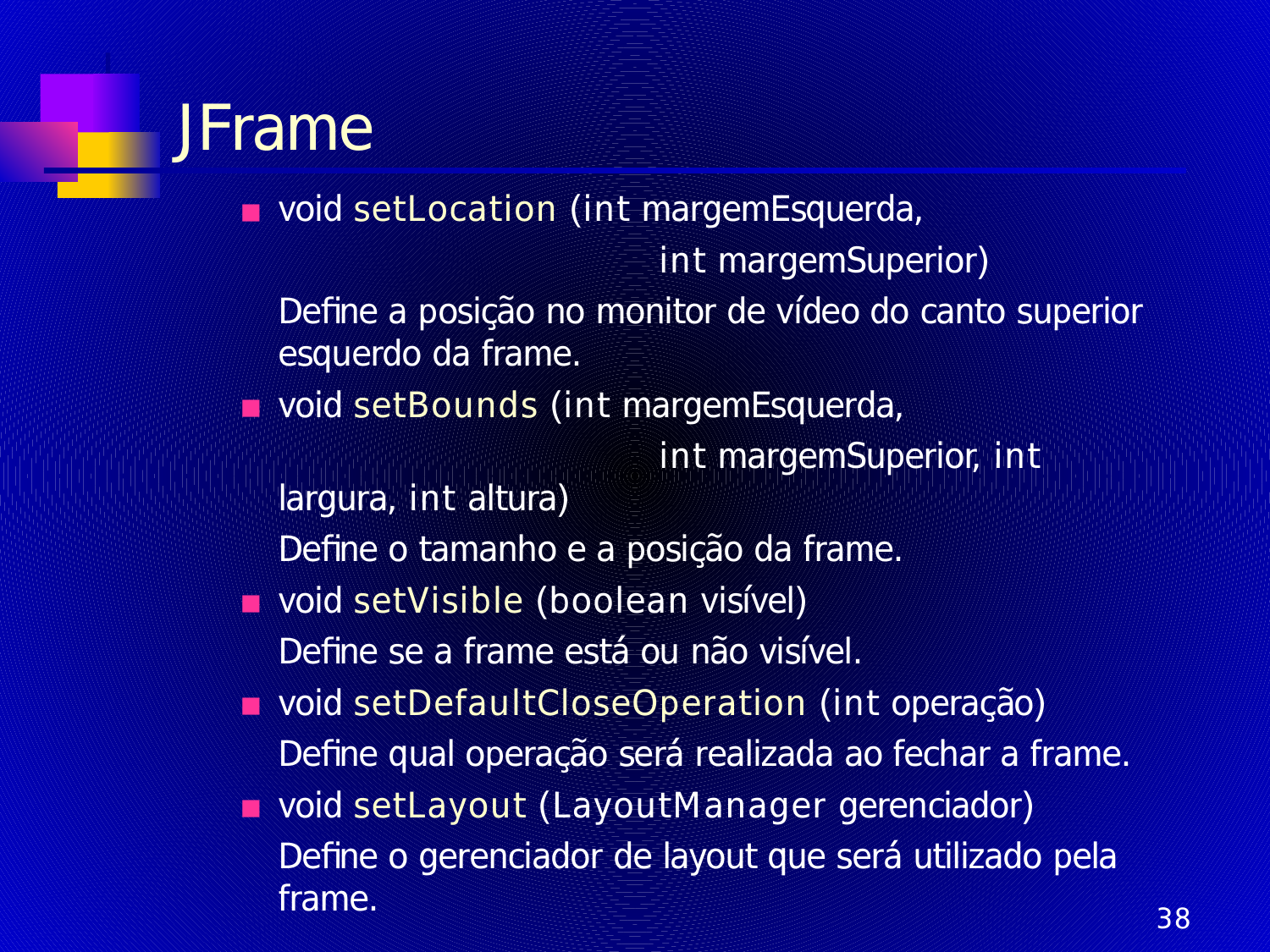

JFrame
void setLocation (int margemEsquerda,
				int margemSuperior)
	Define a posição no monitor de vídeo do canto superior esquerdo da frame.
void setBounds (int margemEsquerda,
				int margemSuperior, int largura, int altura)
	Define o tamanho e a posição da frame.
void setVisible (boolean visível)
	Define se a frame está ou não visível.
void setDefaultCloseOperation (int operação)
	Define qual operação será realizada ao fechar a frame.
void setLayout (LayoutManager gerenciador)
	Define o gerenciador de layout que será utilizado pela frame.

38